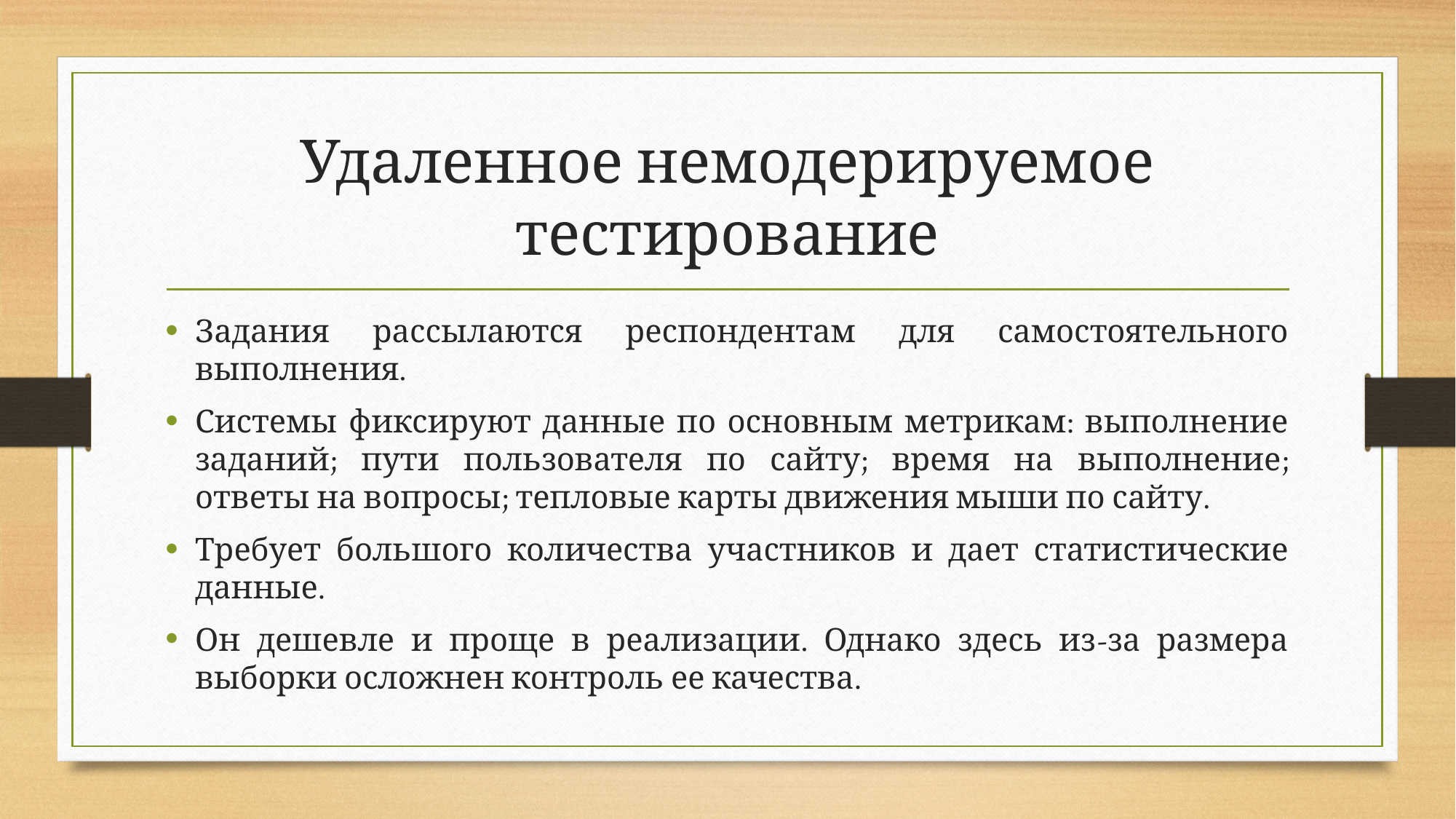

# Удаленное немодерируемое тестирование
Задания рассылаются респондентам для самостоятельного выполнения.
Системы фиксируют данные по основным метрикам: выполнение заданий; пути пользователя по сайту; время на выполнение; ответы на вопросы; тепловые карты движения мыши по сайту.
Требует большого количества участников и дает статистические данные.
Он дешевле и проще в реализации. Однако здесь из-за размера выборки осложнен контроль ее качества.